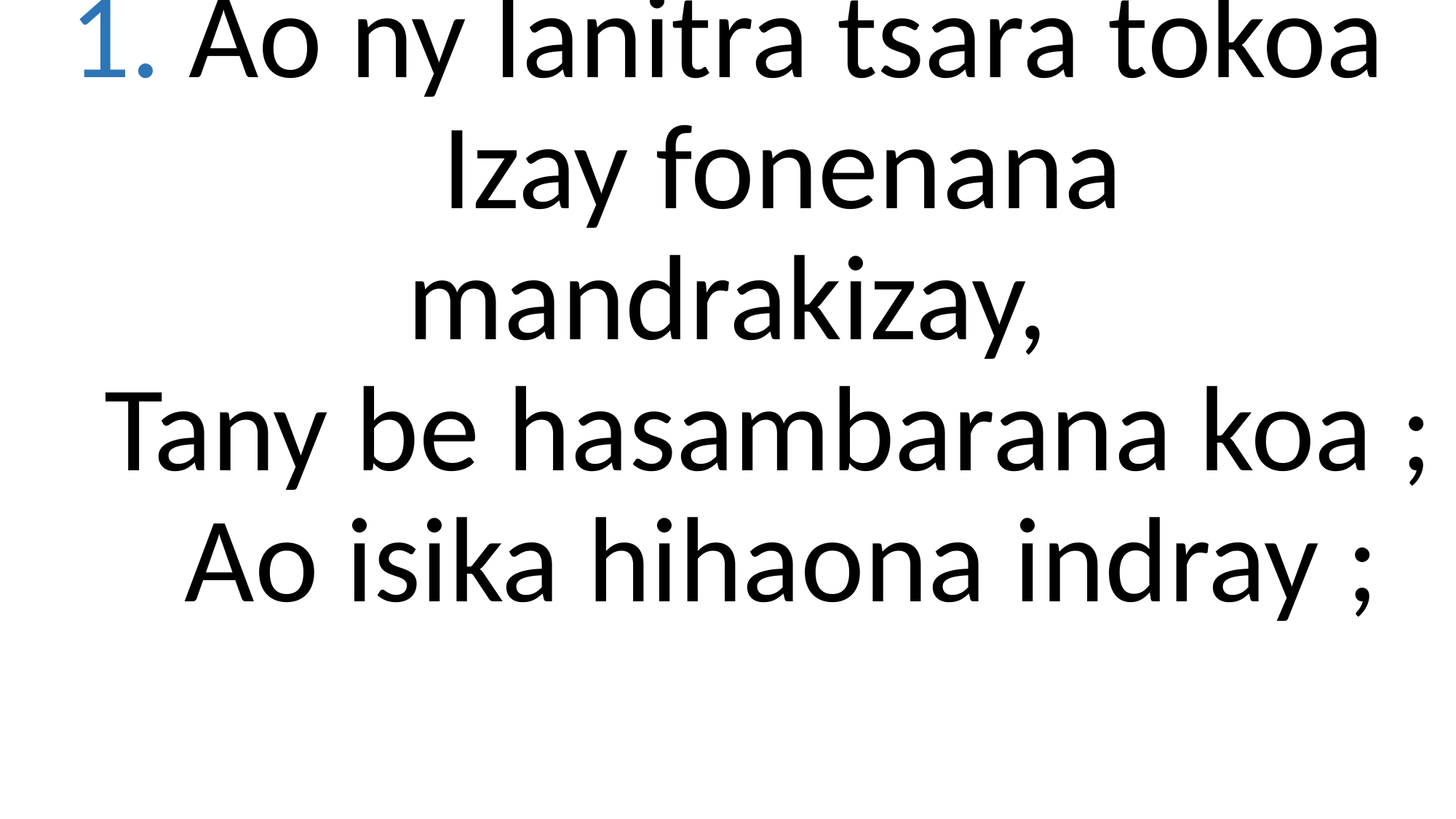

# 1. Ao ny lanitra tsara tokoa Izay fonenana mandrakizay, Tany be hasambarana koa ; Ao isika hihaona indray ;